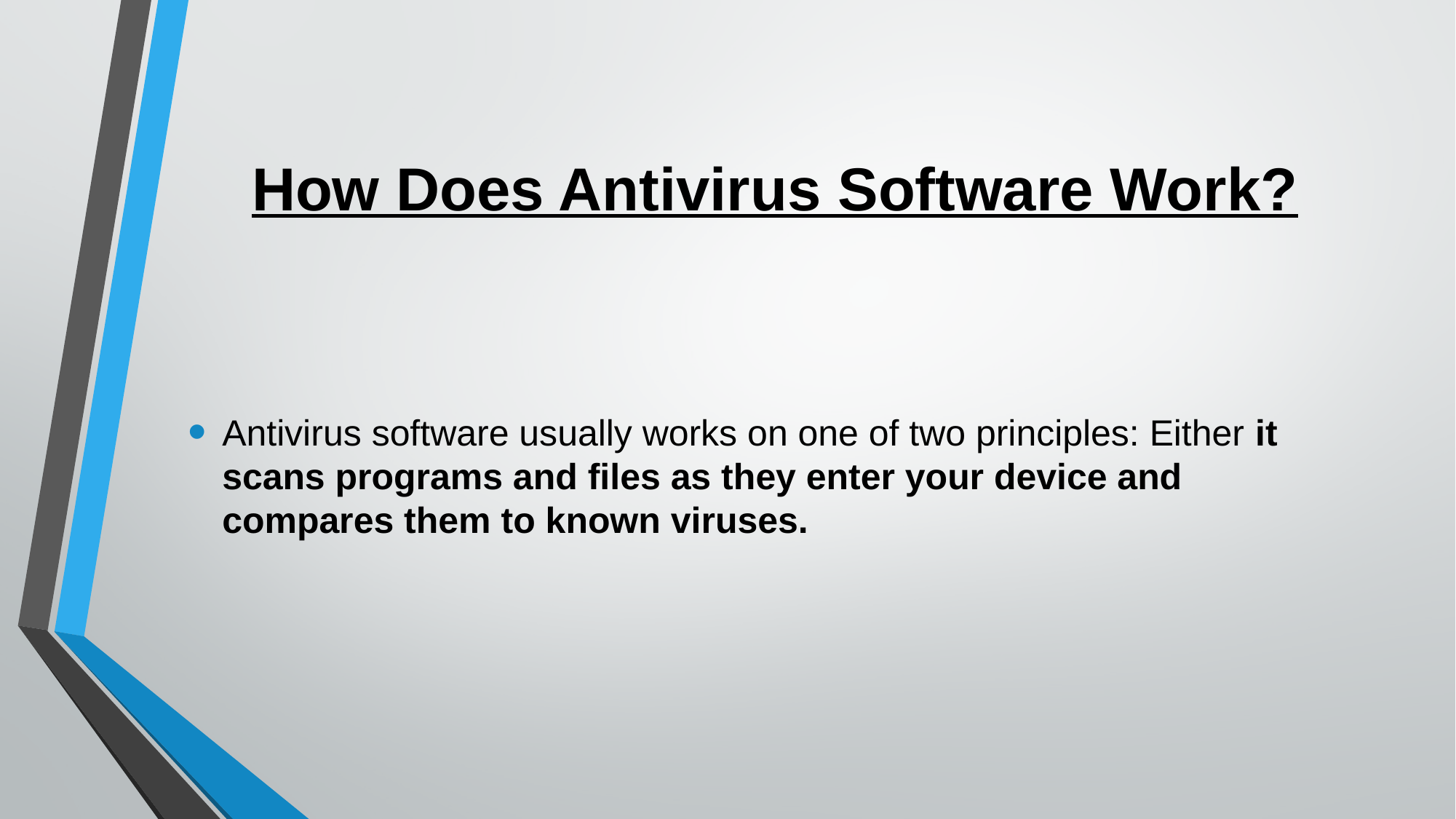

# How Does Antivirus Software Work?
Antivirus software usually works on one of two principles: Either it scans programs and files as they enter your device and compares them to known viruses.